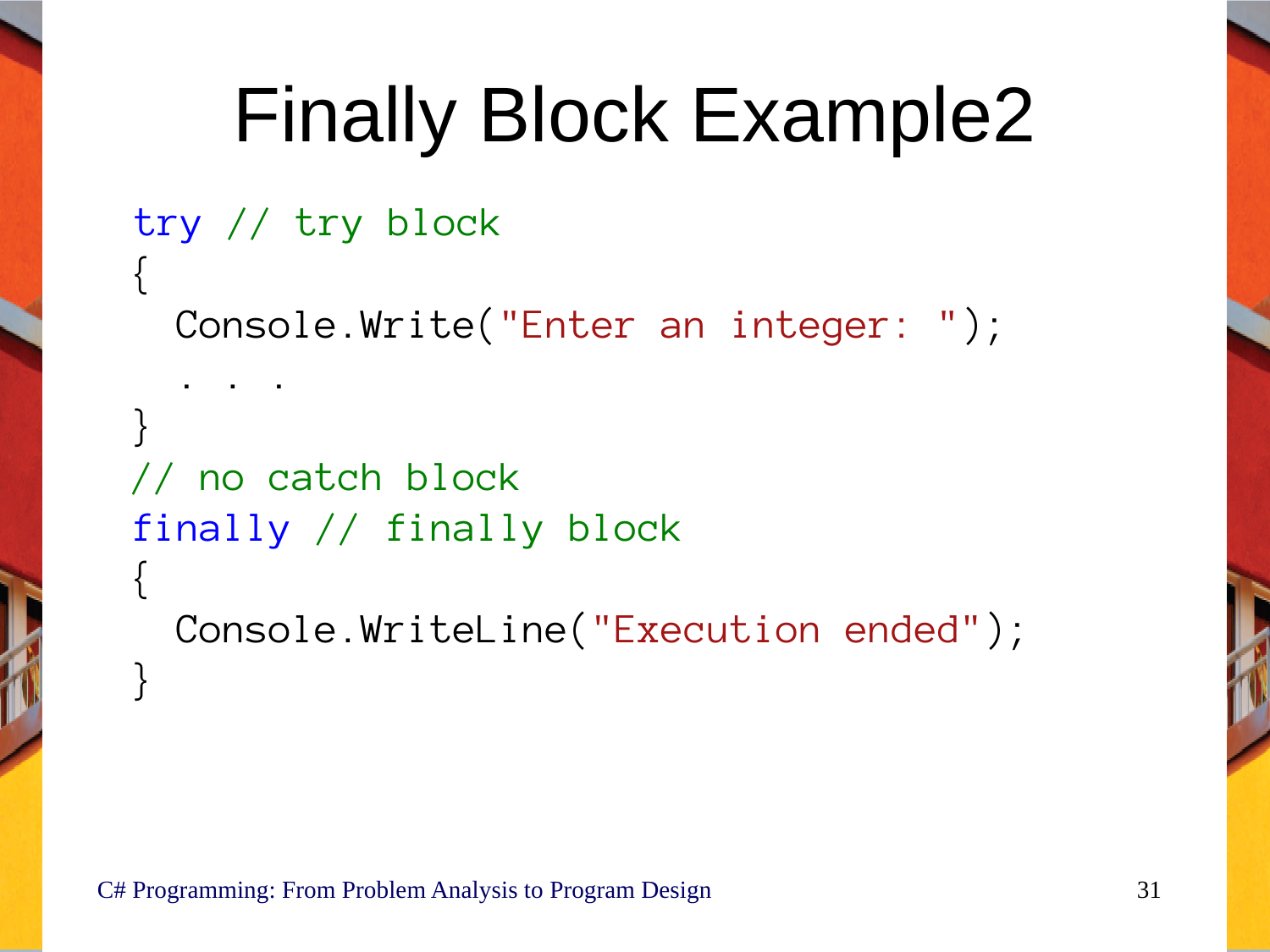

# Finally Block Example2
 try // try block
 {
   Console.Write("Enter an integer: ");
   . . .
 }
 // no catch block
 finally // finally block
 {
   Console.WriteLine("Execution ended");
 }

C# Programming: From Problem Analysis to Program Design

31